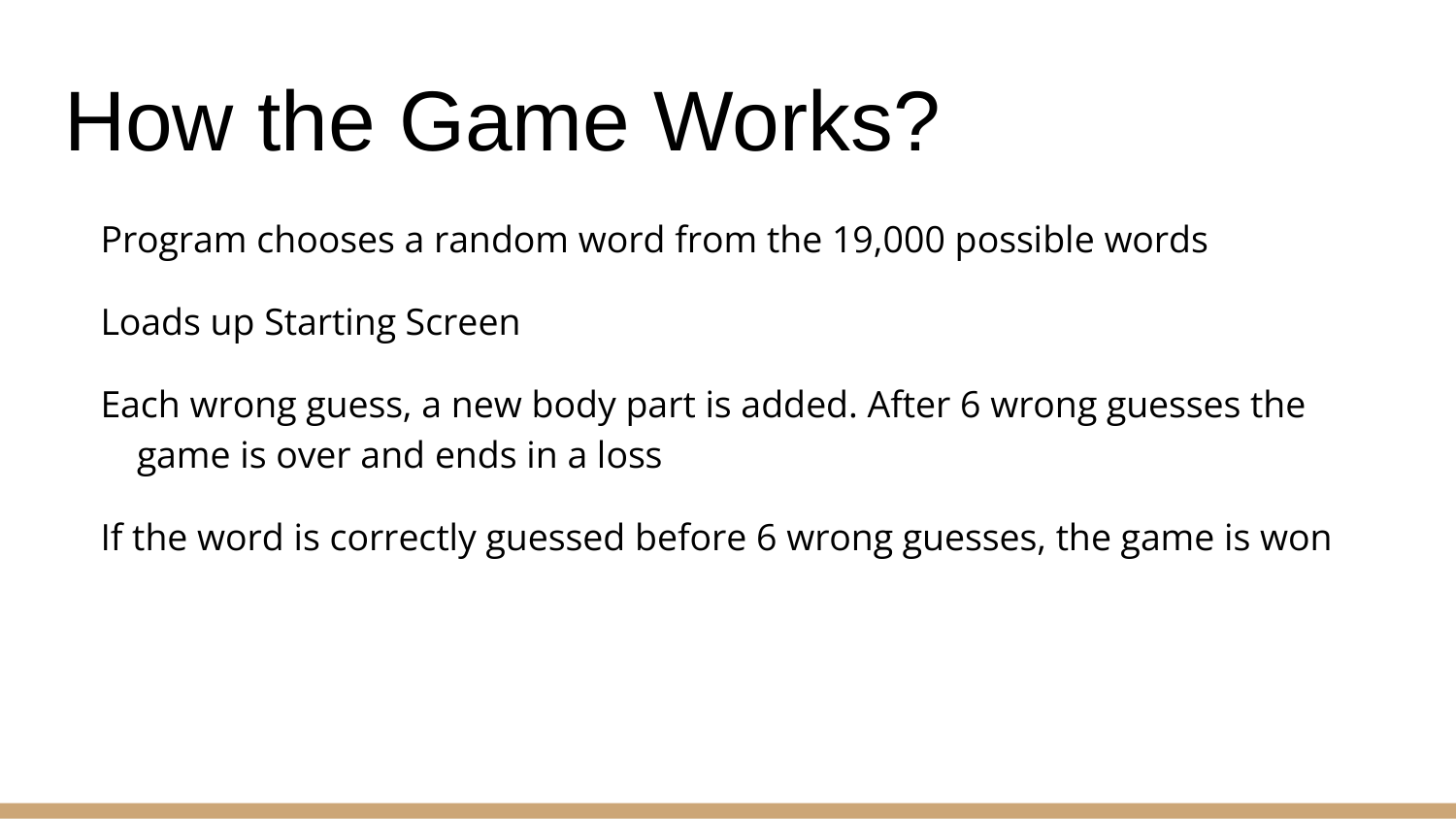

# How the Game Works?
Program chooses a random word from the 19,000 possible words
Loads up Starting Screen
Each wrong guess, a new body part is added. After 6 wrong guesses the game is over and ends in a loss
If the word is correctly guessed before 6 wrong guesses, the game is won